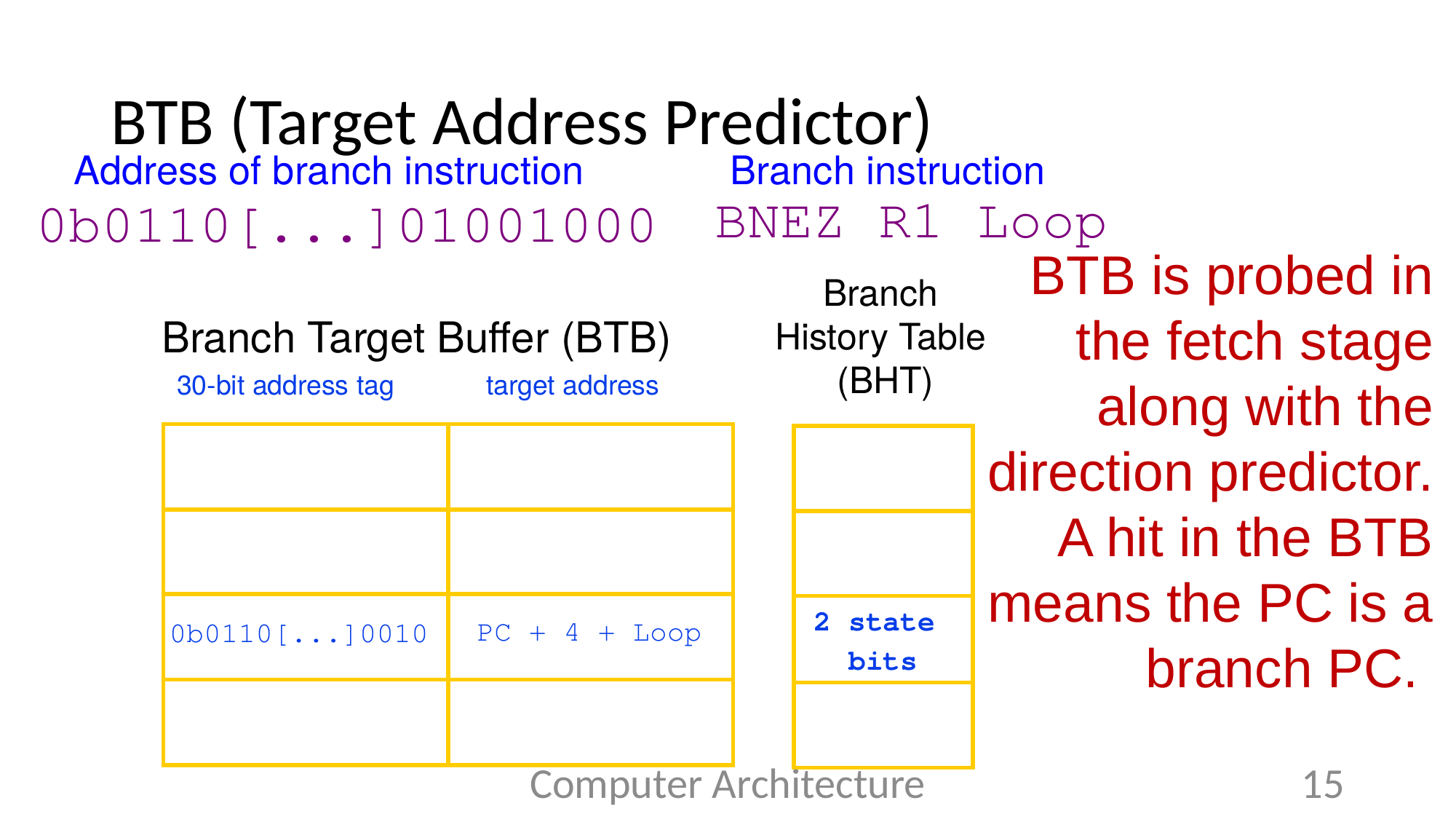

# BTB (Target Address Predictor)
Address of branch instruction
Branch instruction
BNEZ R1 Loop
0b0110[...]01001000
BTB is probed in the fetch stage along with the direction predictor.
A hit in the BTB means the PC is a branch PC.
Branch
History Table
(BHT)
Branch Target Buffer (BTB)
30-bit address tag
target address
|  |  |
| --- | --- |
|  |  |
|  |  |
|  |  |
|  |
| --- |
|  |
| 2 state bits |
|  |
PC + 4 + Loop
0b0110[...]0010
Computer Architecture
15